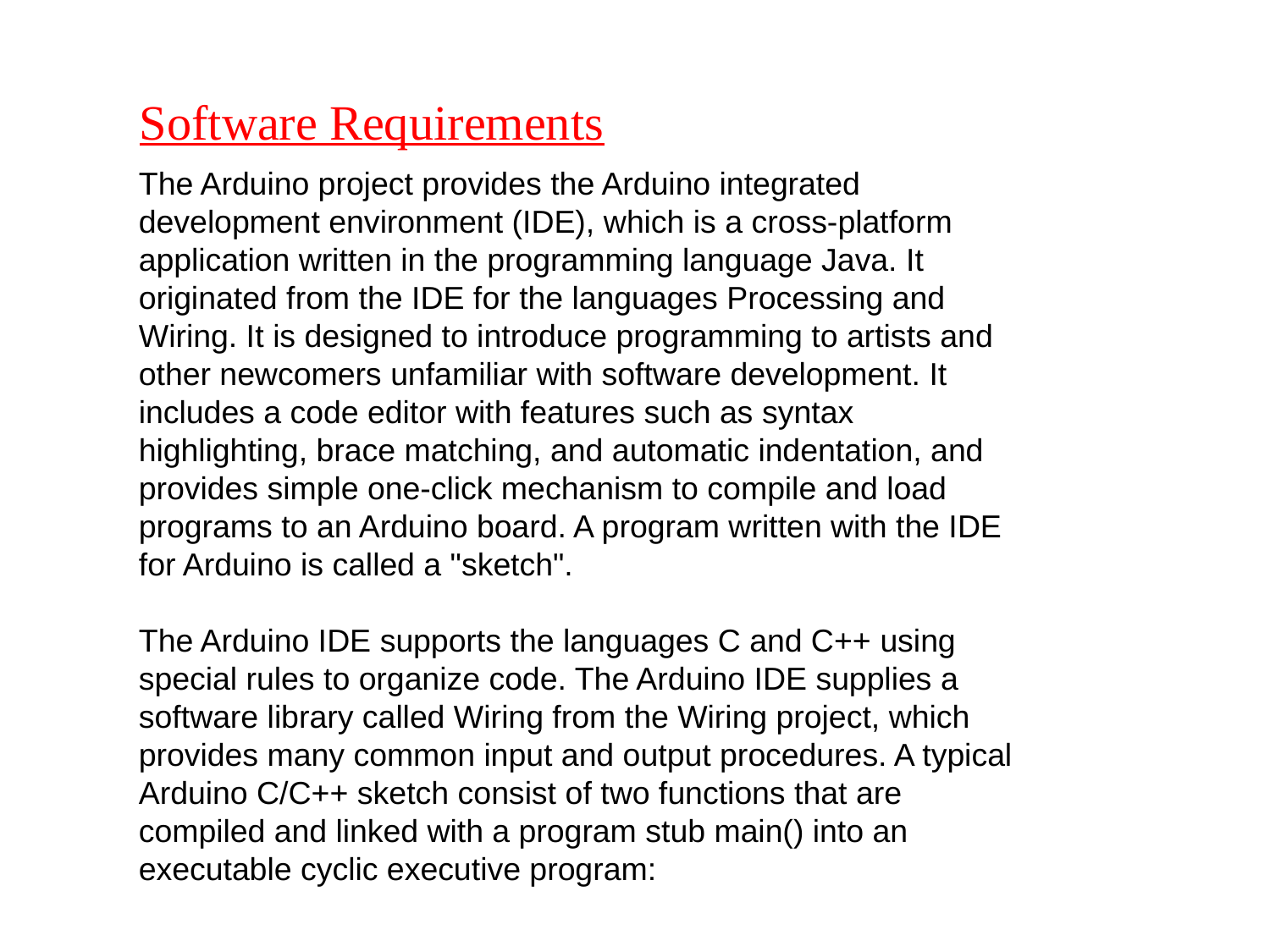

Software Requirements
The Arduino project provides the Arduino integrated development environment (IDE), which is a cross-platform application written in the programming language Java. It originated from the IDE for the languages Processing and Wiring. It is designed to introduce programming to artists and other newcomers unfamiliar with software development. It includes a code editor with features such as syntax highlighting, brace matching, and automatic indentation, and provides simple one-click mechanism to compile and load programs to an Arduino board. A program written with the IDE for Arduino is called a "sketch".

The Arduino IDE supports the languages C and C++ using special rules to organize code. The Arduino IDE supplies a software library called Wiring from the Wiring project, which provides many common input and output procedures. A typical Arduino C/C++ sketch consist of two functions that are compiled and linked with a program stub main() into an executable cyclic executive program: